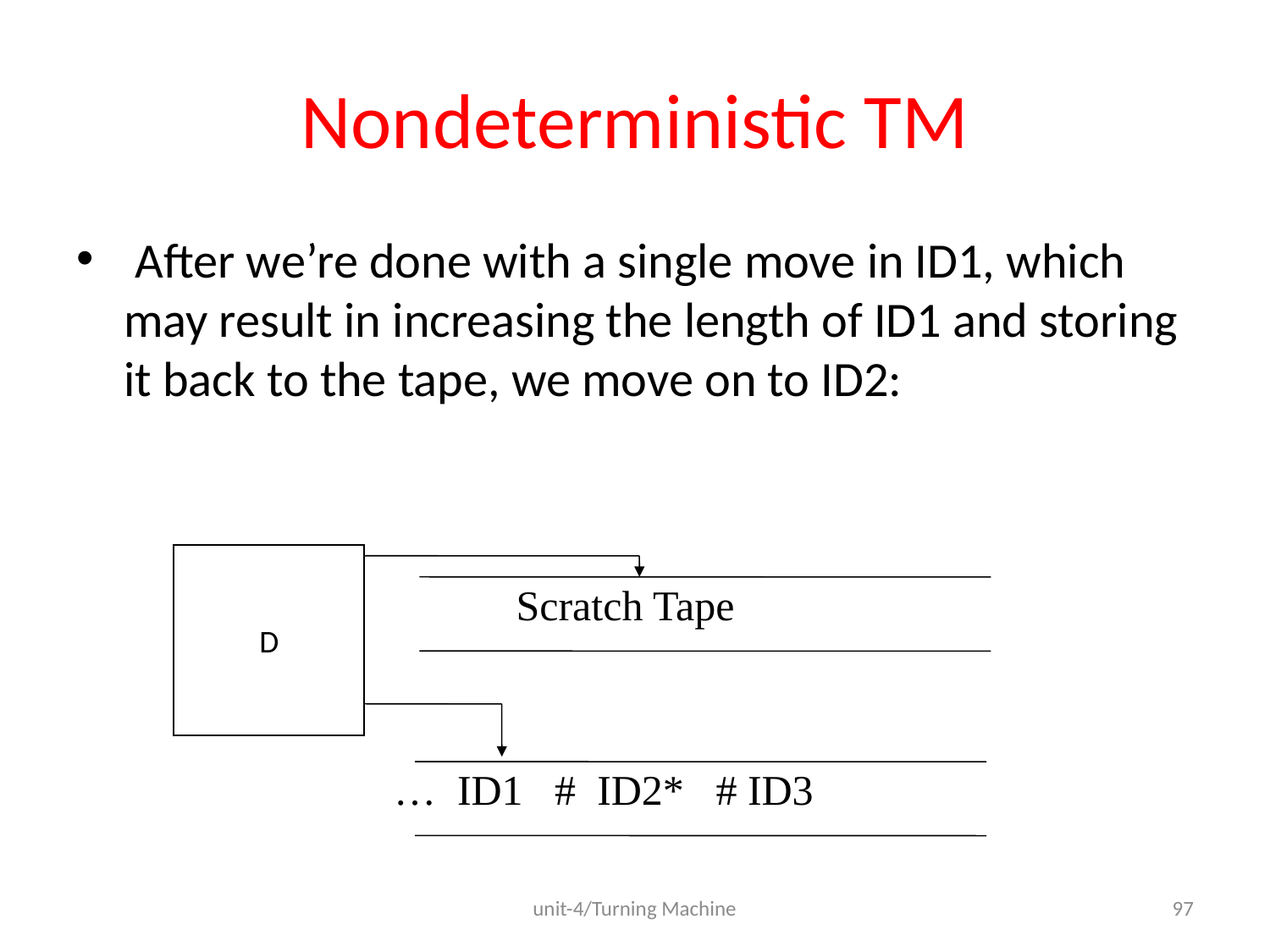

# Nondeterministic TM
 After we’re done with a single move in ID1, which may result in increasing the length of ID1 and storing it back to the tape, we move on to ID2:
D

           Scratch Tape

…  ID1   #  ID2*   # ID3

unit-4/Turning Machine
97